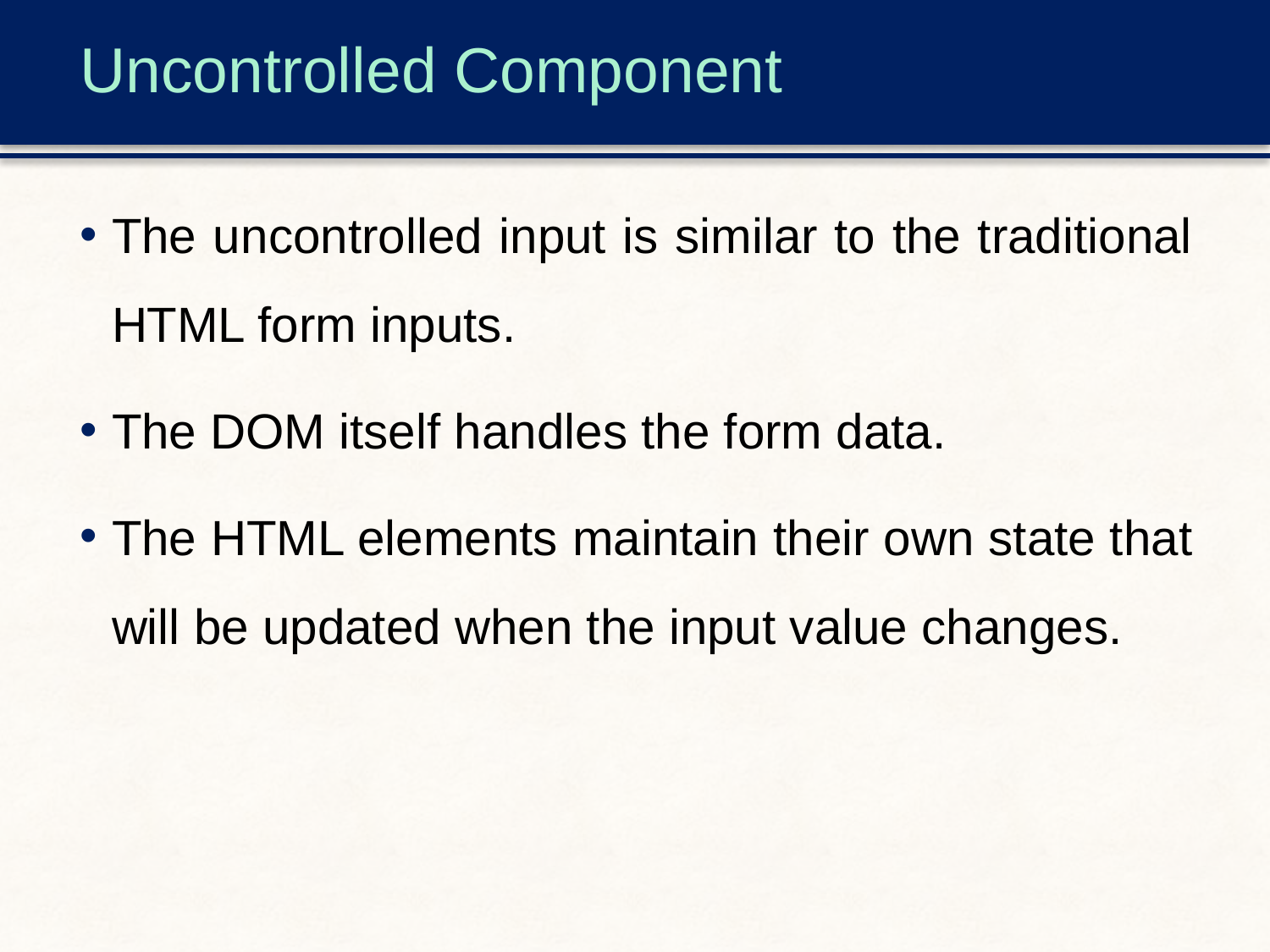

# Uncontrolled Component
The uncontrolled input is similar to the traditional HTML form inputs.
The DOM itself handles the form data.
The HTML elements maintain their own state that will be updated when the input value changes.